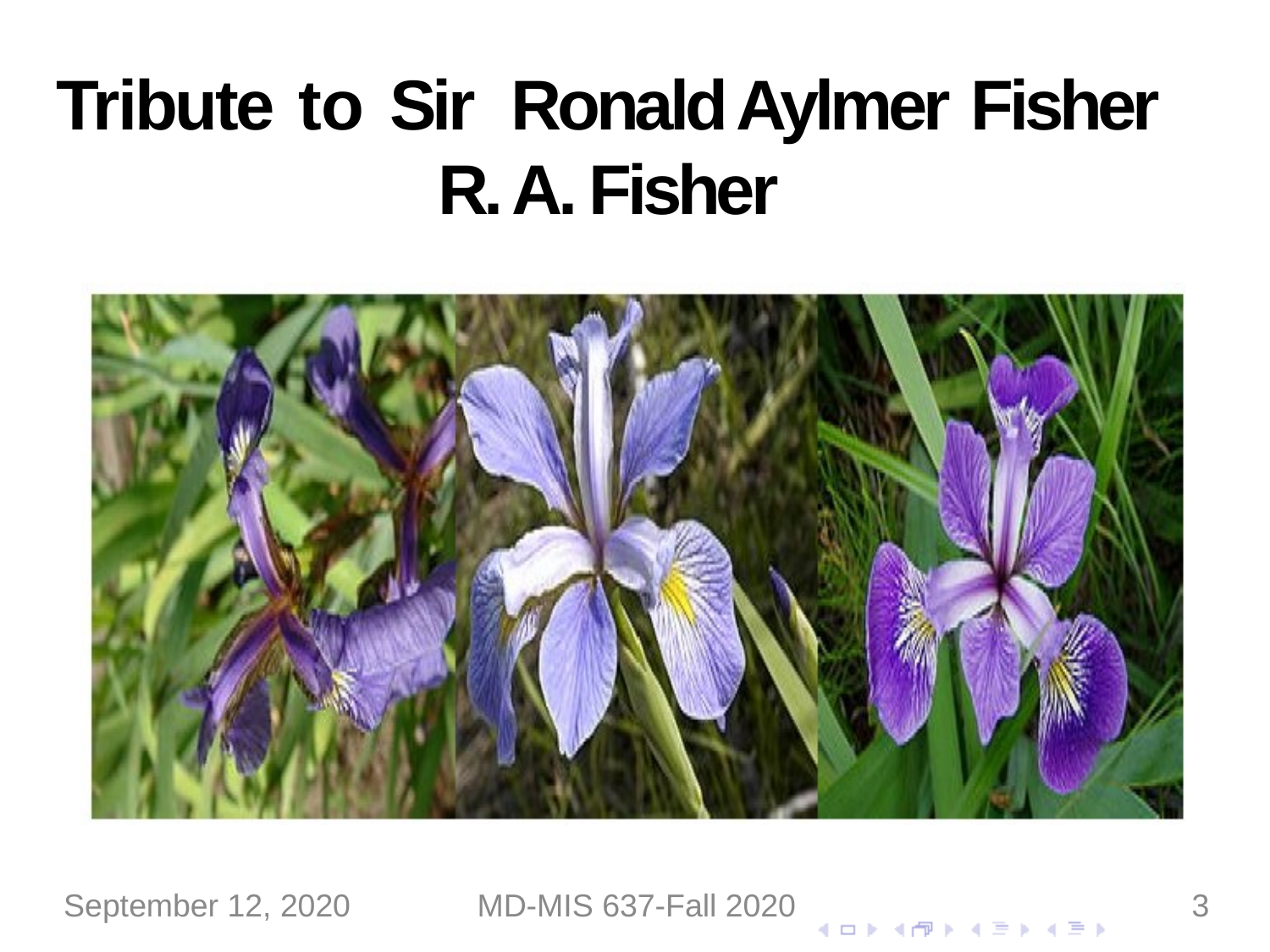

Tribute to Sir  Ronald Aylmer Fisher
R. A. Fisher

September 12, 2020
MD-MIS 637-Fall 2020
3